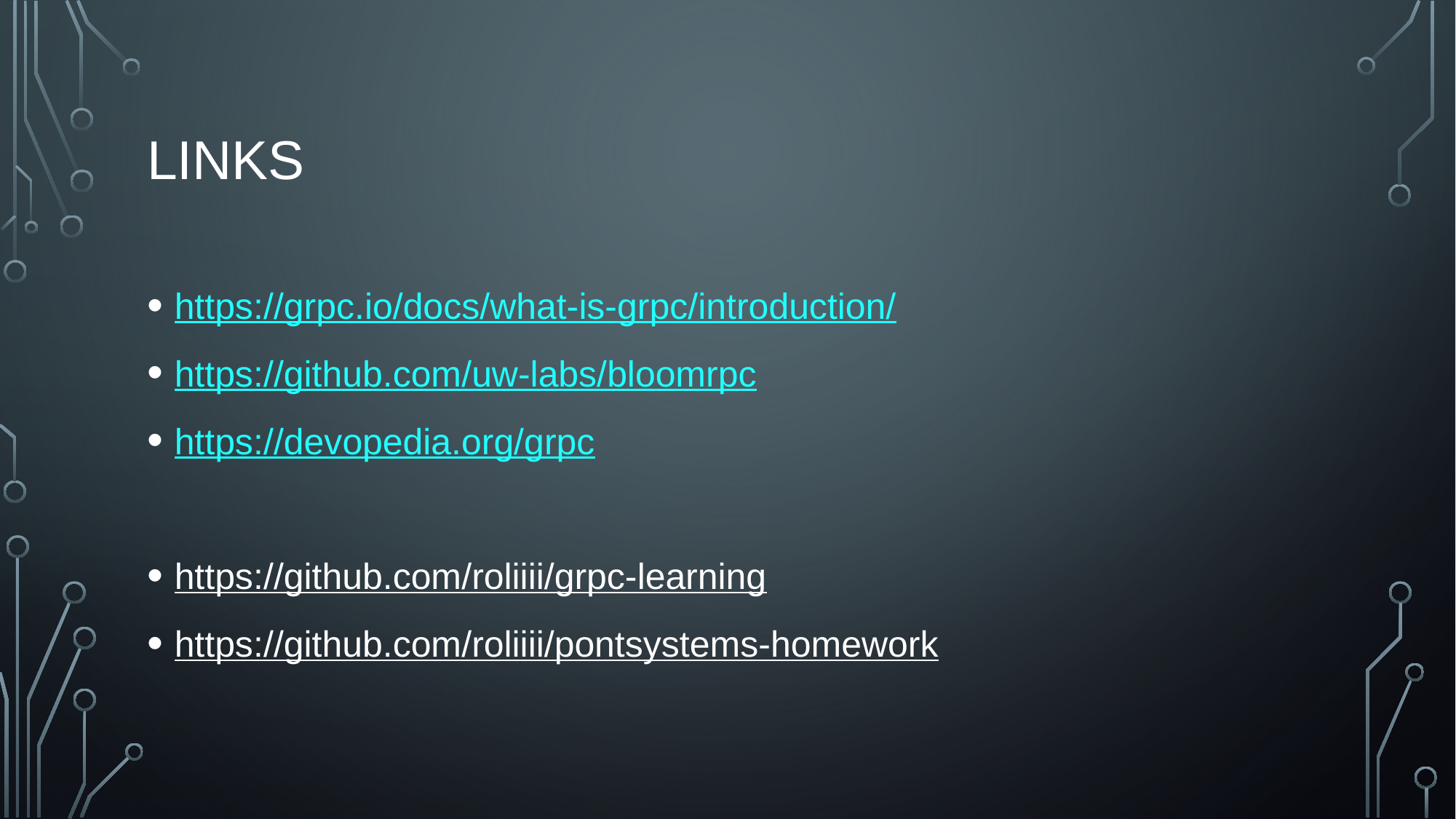

# links
https://grpc.io/docs/what-is-grpc/introduction/
https://github.com/uw-labs/bloomrpc
https://devopedia.org/grpc

https://github.com/roliiii/grpc-learning
https://github.com/roliiii/pontsystems-homework